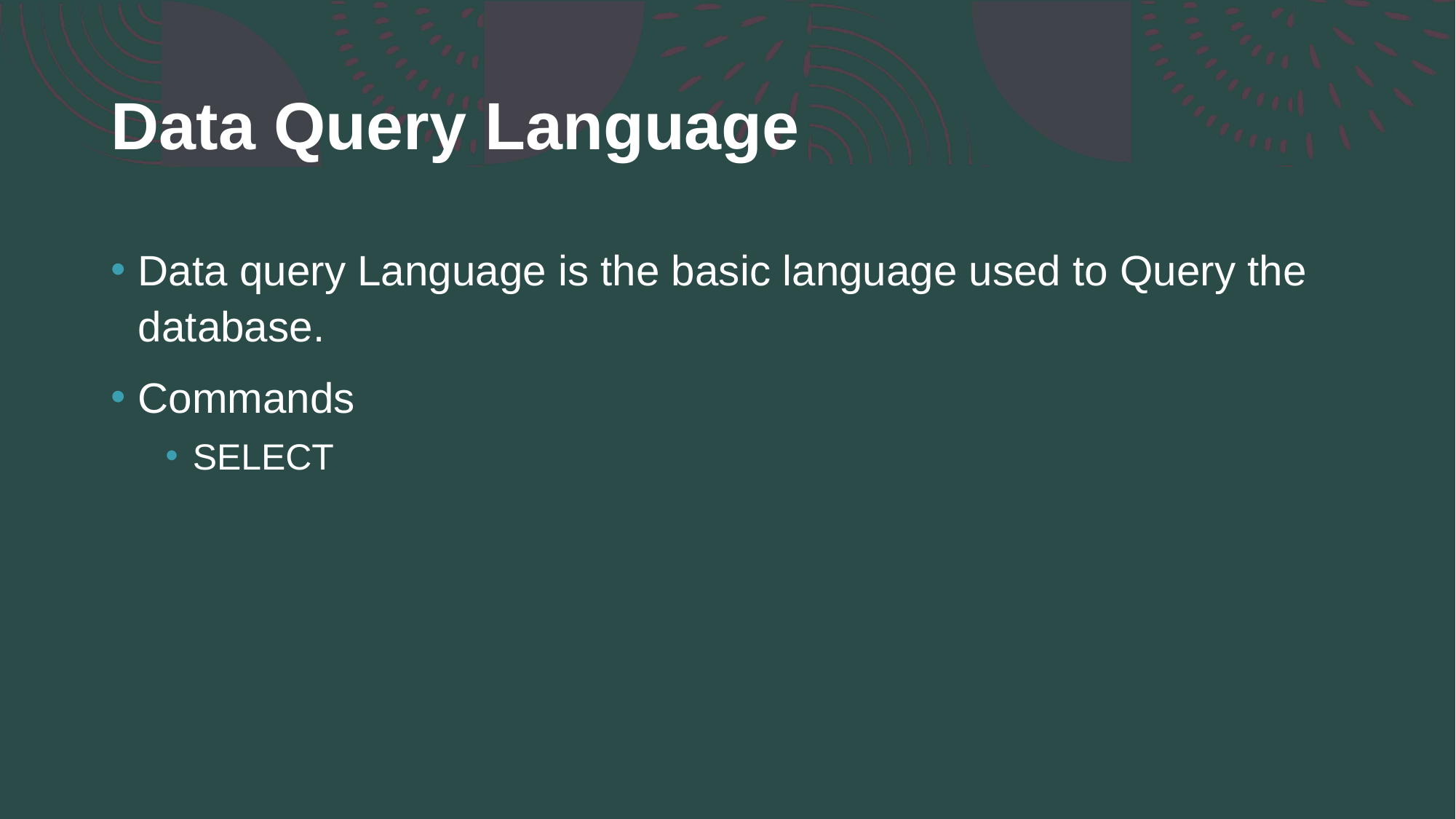

# Data Query Language
Data query Language is the basic language used to Query the database.
Commands
SELECT